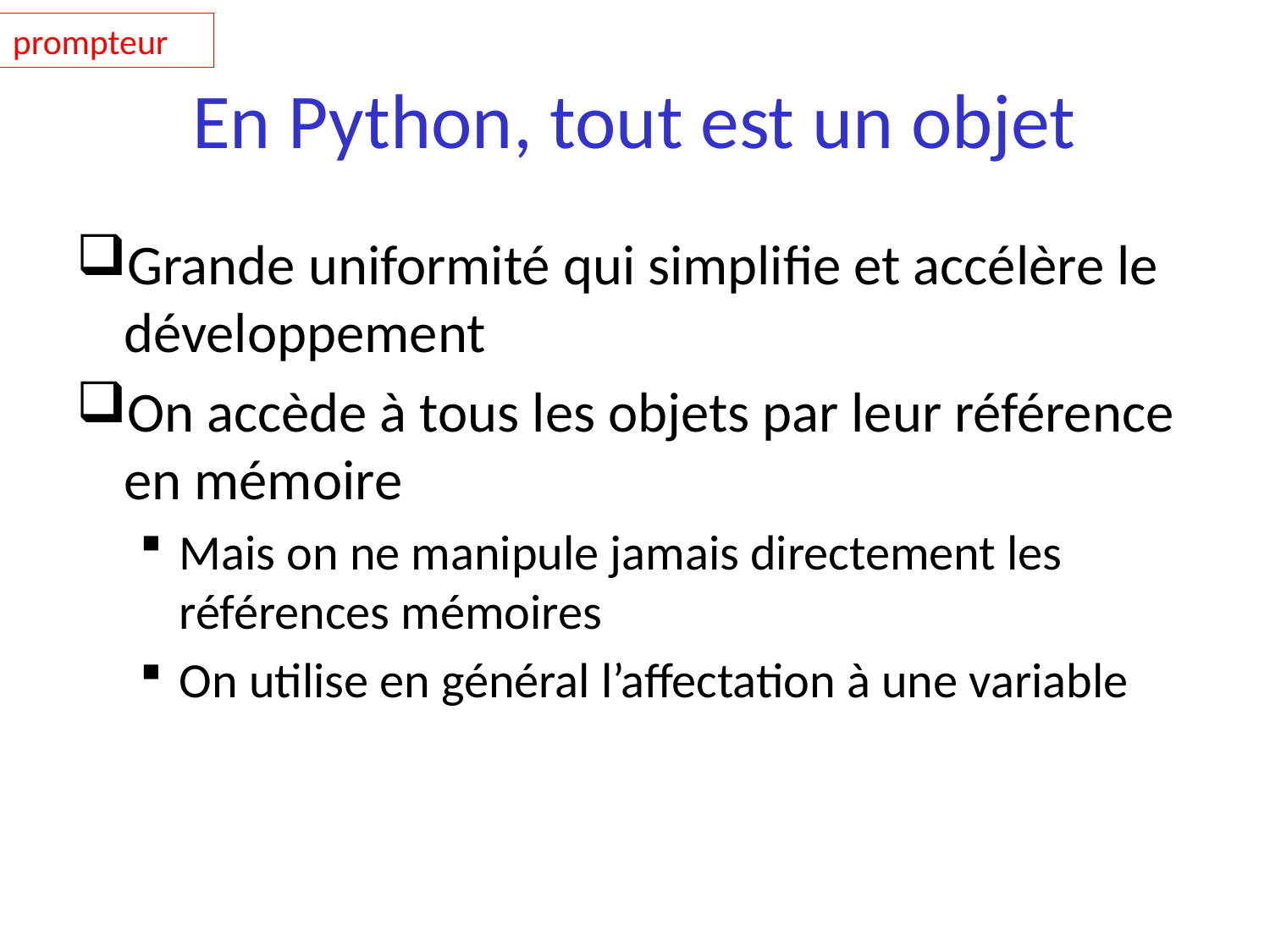

prompteur
# En Python, tout est un objet
Grande uniformité qui simplifie et accélère le développement
On accède à tous les objets par leur référence en mémoire
Mais on ne manipule jamais directement les références mémoires
On utilise en général l’affectation à une variable